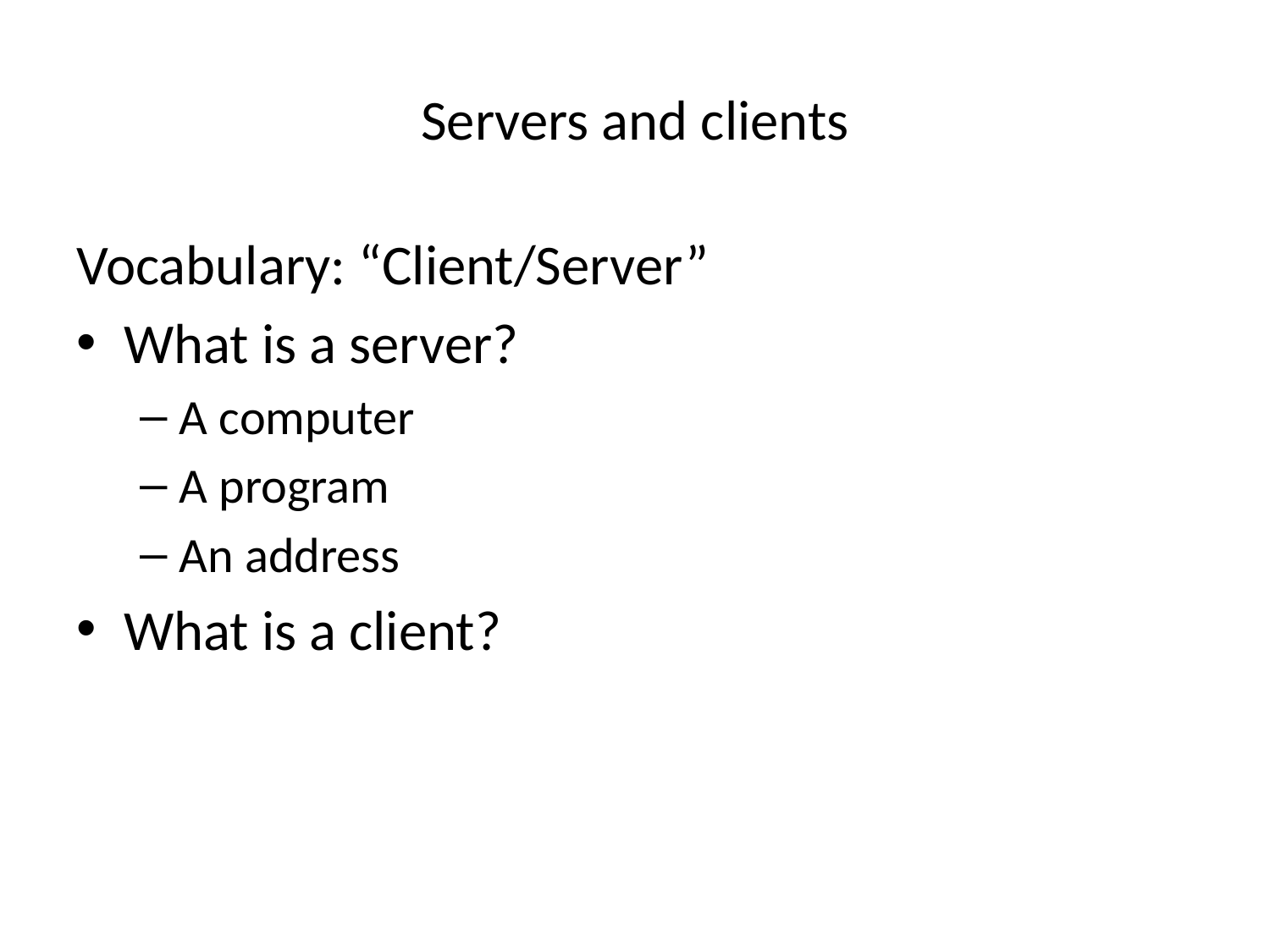

# Servers and clients
Vocabulary: “Client/Server”
What is a server?
A computer
A program
An address
What is a client?